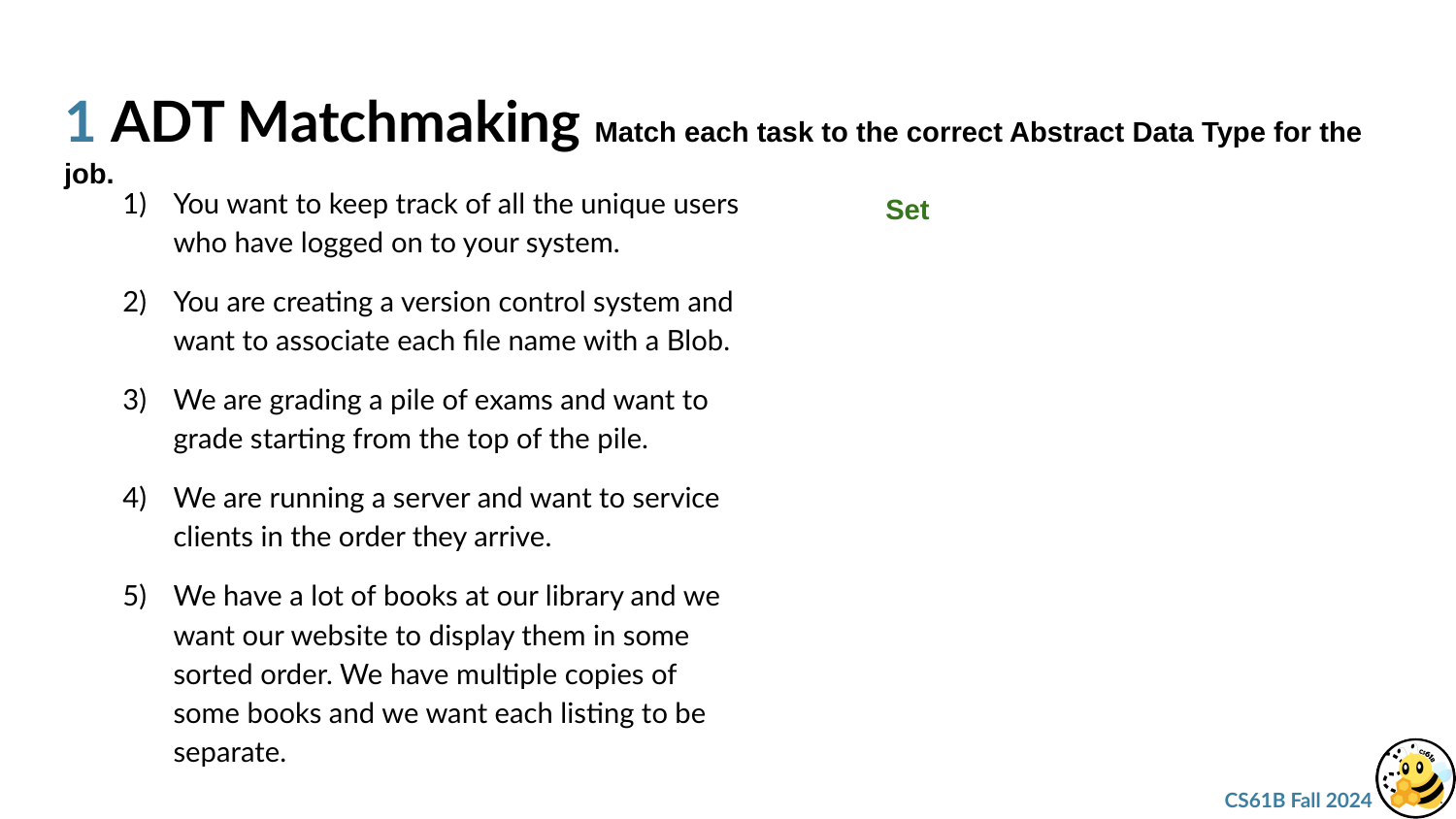

# 1 ADT Matchmaking Match each task to the correct Abstract Data Type for the job.

You want to keep track of all the unique users who have logged on to your system.
You are creating a version control system and want to associate each file name with a Blob.
We are grading a pile of exams and want to grade starting from the top of the pile.
We are running a server and want to service clients in the order they arrive.
We have a lot of books at our library and we want our website to display them in some sorted order. We have multiple copies of some books and we want each listing to be separate.

Set